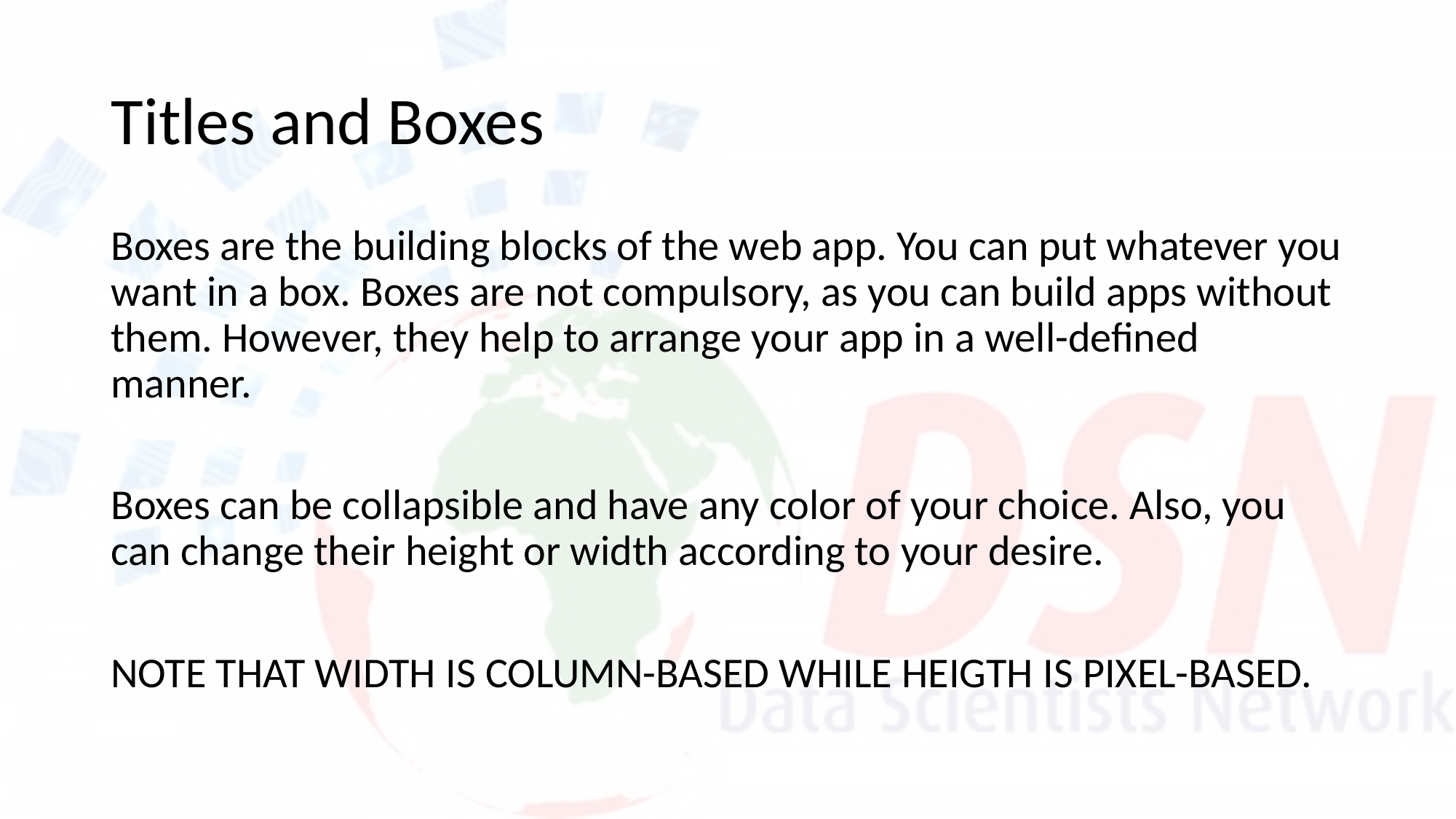

# Titles and Boxes
Boxes are the building blocks of the web app. You can put whatever you want in a box. Boxes are not compulsory, as you can build apps without them. However, they help to arrange your app in a well-defined manner.

Boxes can be collapsible and have any color of your choice. Also, you can change their height or width according to your desire.

NOTE THAT WIDTH IS COLUMN-BASED WHILE HEIGTH IS PIXEL-BASED.